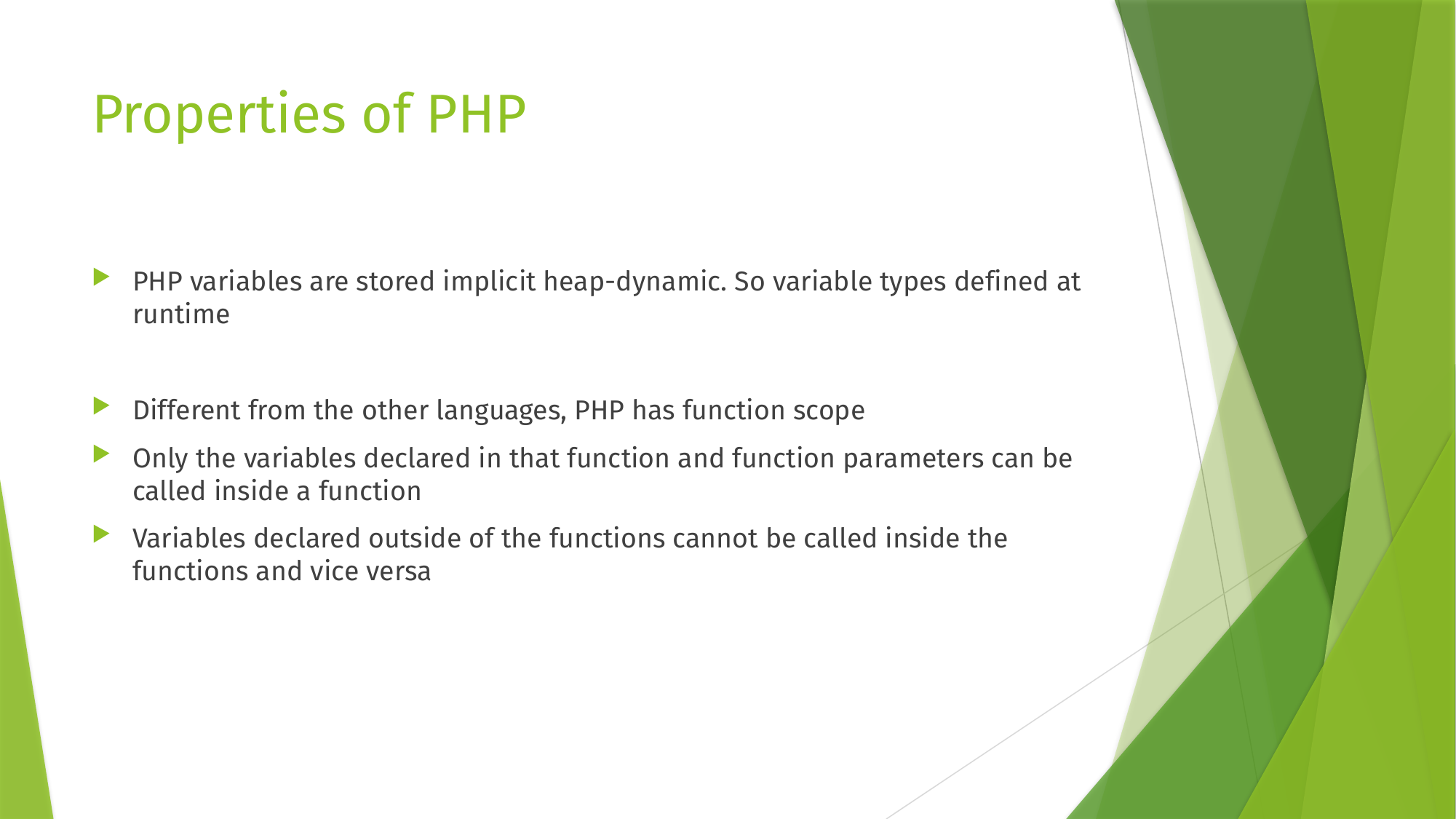

# Properties of PHP
PHP variables are stored implicit heap-dynamic. So variable types defined at runtime

Different from the other languages, PHP has function scope
Only the variables declared in that function and function parameters can be called inside a function
Variables declared outside of the functions cannot be called inside the functions and vice versa